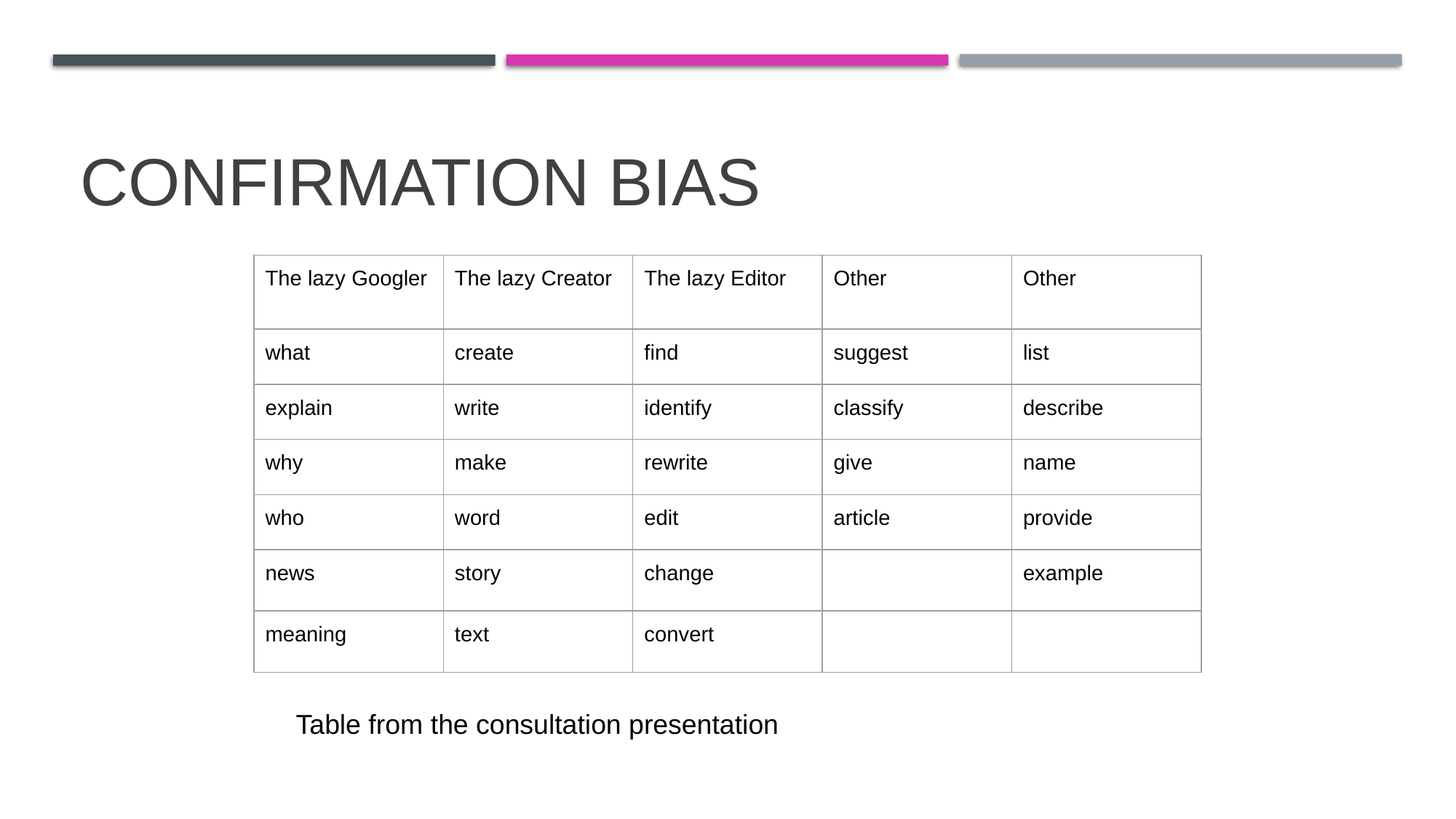

# Confirmation Bias
| The lazy Googler | The lazy Creator | The lazy Editor | Other | Other |
| --- | --- | --- | --- | --- |
| what | create | find | suggest | list |
| explain | write | identify | classify | describe |
| why | make | rewrite | give | name |
| who | word | edit | article | provide |
| news | story | change |  | example |
| meaning | text | convert |  |  |
Table from the consultation presentation